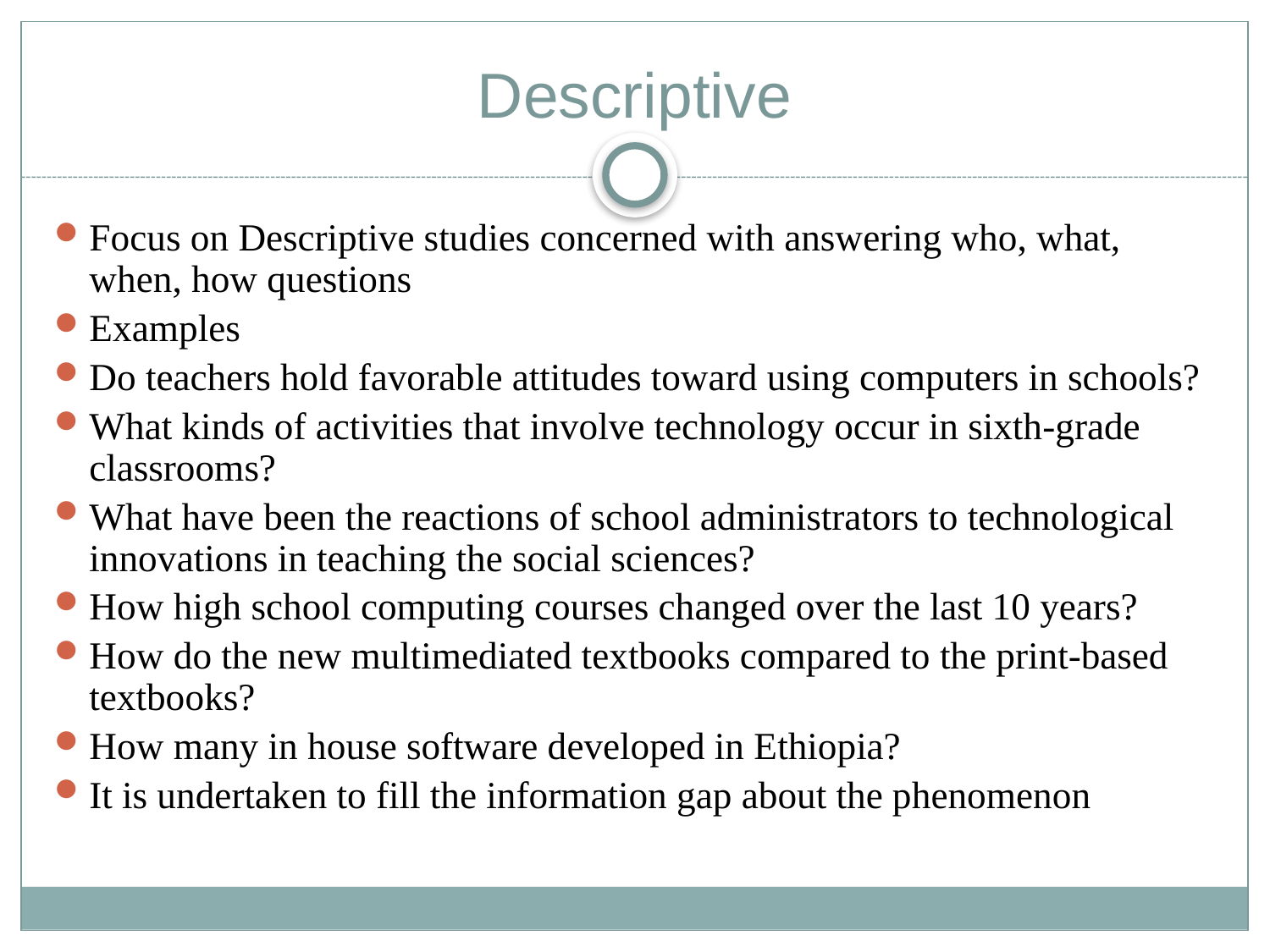

# Descriptive
Focus on Descriptive studies concerned with answering who, what, when, how questions
Examples
Do teachers hold favorable attitudes toward using computers in schools?
What kinds of activities that involve technology occur in sixth-grade classrooms?
What have been the reactions of school administrators to technological innovations in teaching the social sciences?
How high school computing courses changed over the last 10 years?
How do the new multimediated textbooks compared to the print-based textbooks?
How many in house software developed in Ethiopia?
It is undertaken to fill the information gap about the phenomenon